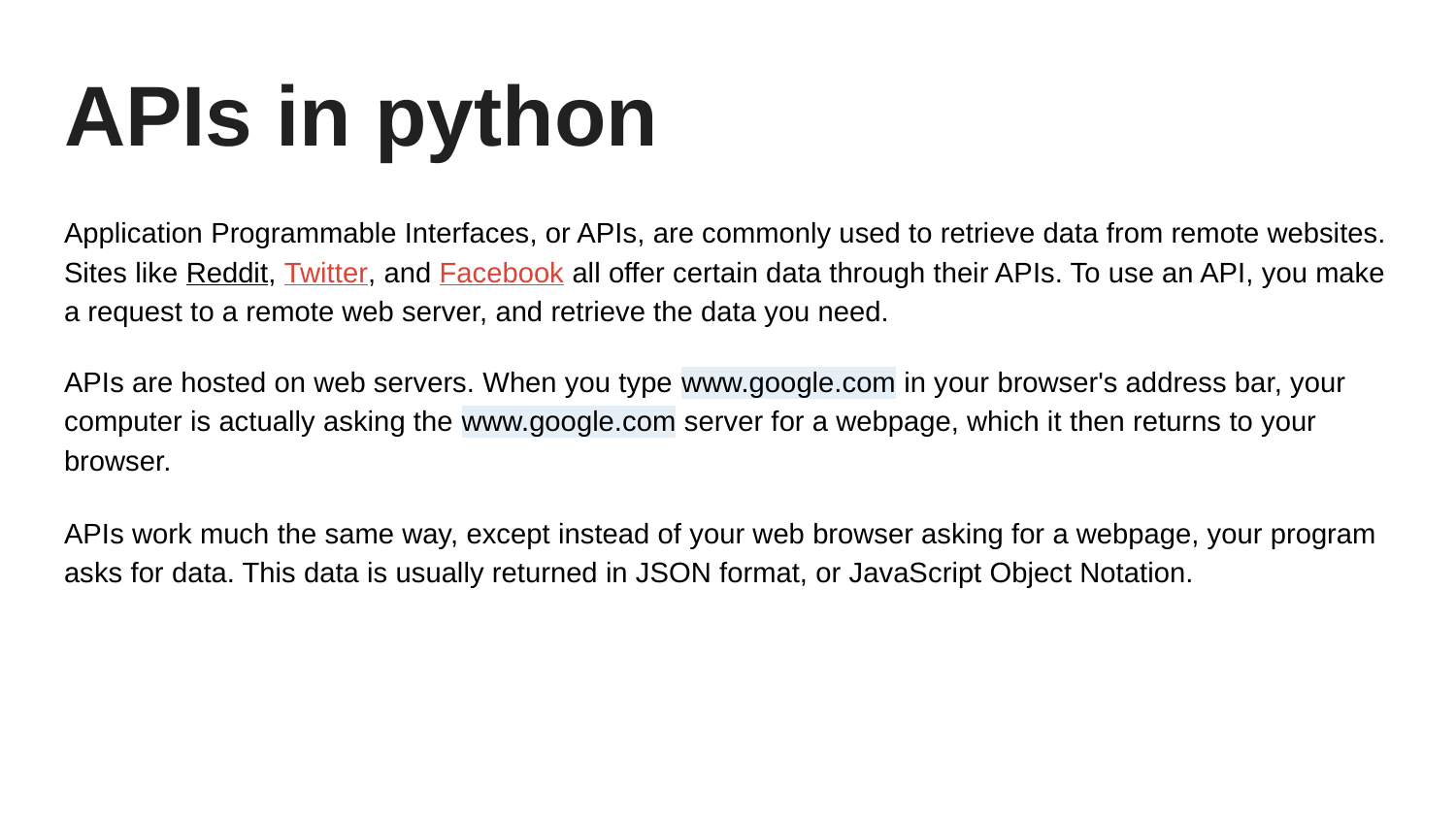

# APIs in python
Application Programmable Interfaces, or APIs, are commonly used to retrieve data from remote websites. Sites like Reddit, Twitter, and Facebook all offer certain data through their APIs. To use an API, you make a request to a remote web server, and retrieve the data you need.
APIs are hosted on web servers. When you type www.google.com in your browser's address bar, your computer is actually asking the www.google.com server for a webpage, which it then returns to your browser.
APIs work much the same way, except instead of your web browser asking for a webpage, your program asks for data. This data is usually returned in JSON format, or JavaScript Object Notation.